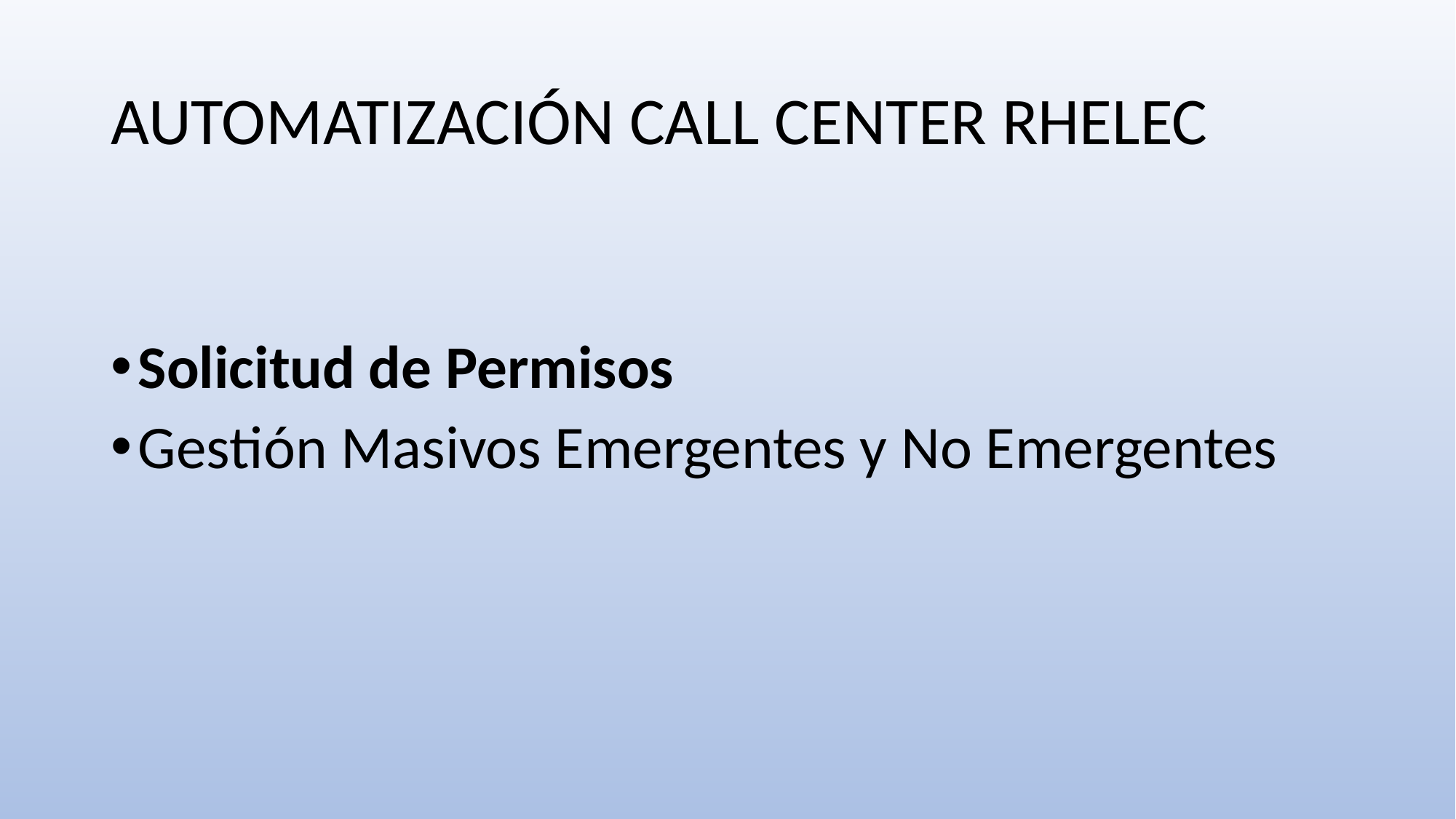

# AUTOMATIZACIÓN CALL CENTER RHELEC
Solicitud de Permisos
Gestión Masivos Emergentes y No Emergentes